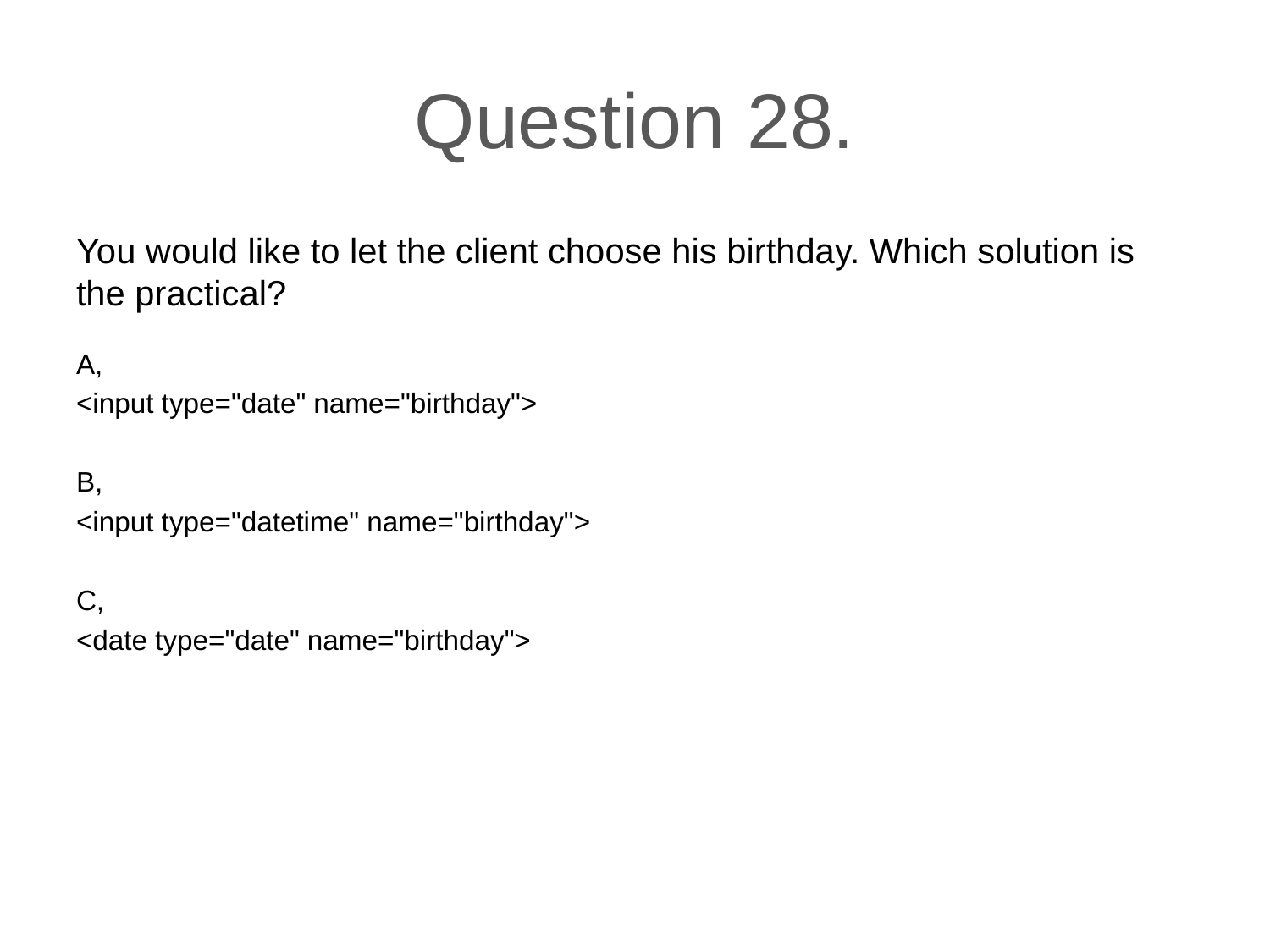

# Question 28.
You would like to let the client choose his birthday. Which solution is the practical?

A,
<input type="date" name="birthday">

B,
<input type="datetime" name="birthday">

C,
<date type="date" name="birthday">